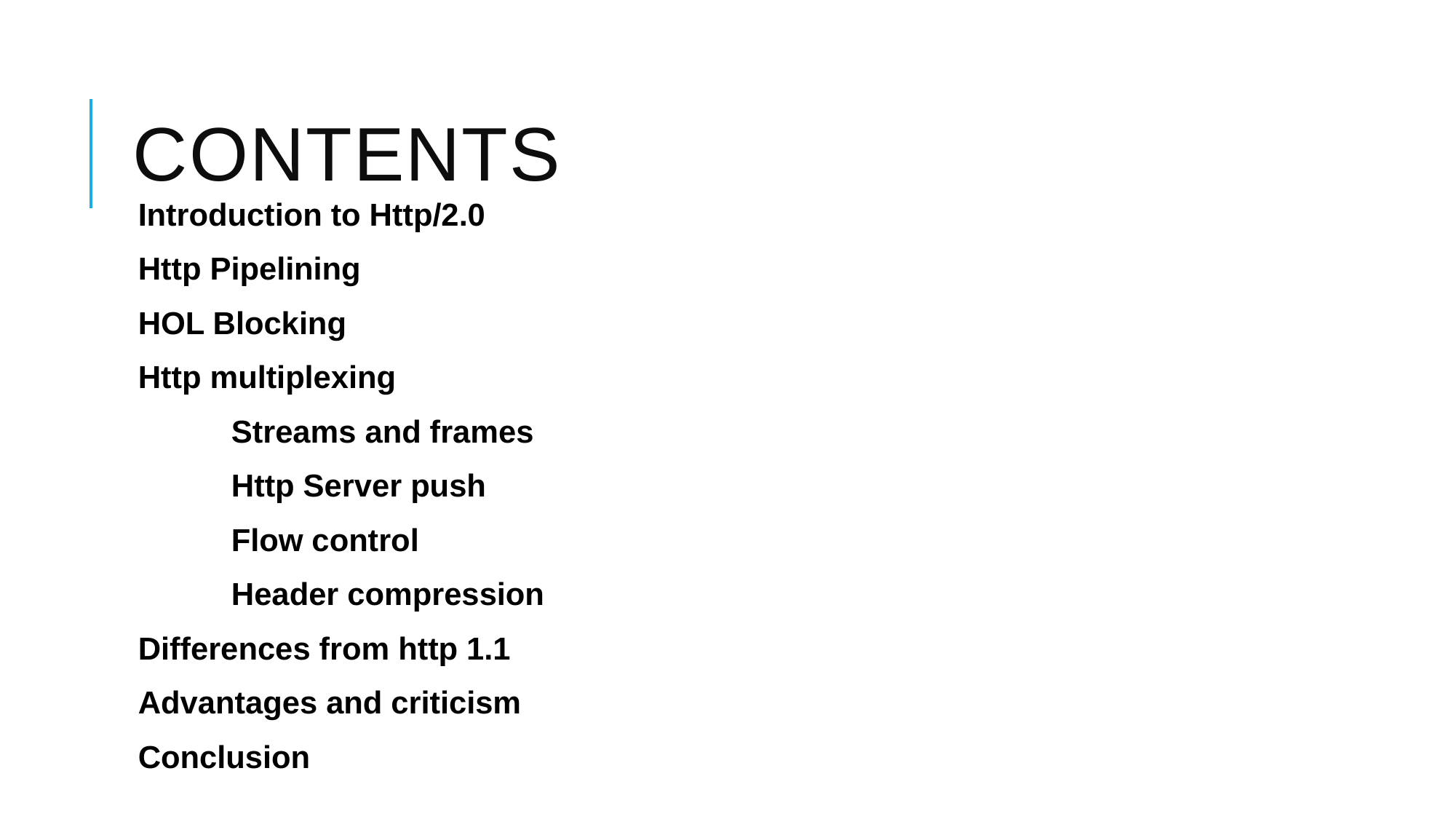

# Contents
Introduction to Http/2.0
Http Pipelining
HOL Blocking
Http multiplexing
    	Streams and frames
    	Http Server push
    	Flow control
    	Header compression
Differences from http 1.1
Advantages and criticism
Conclusion